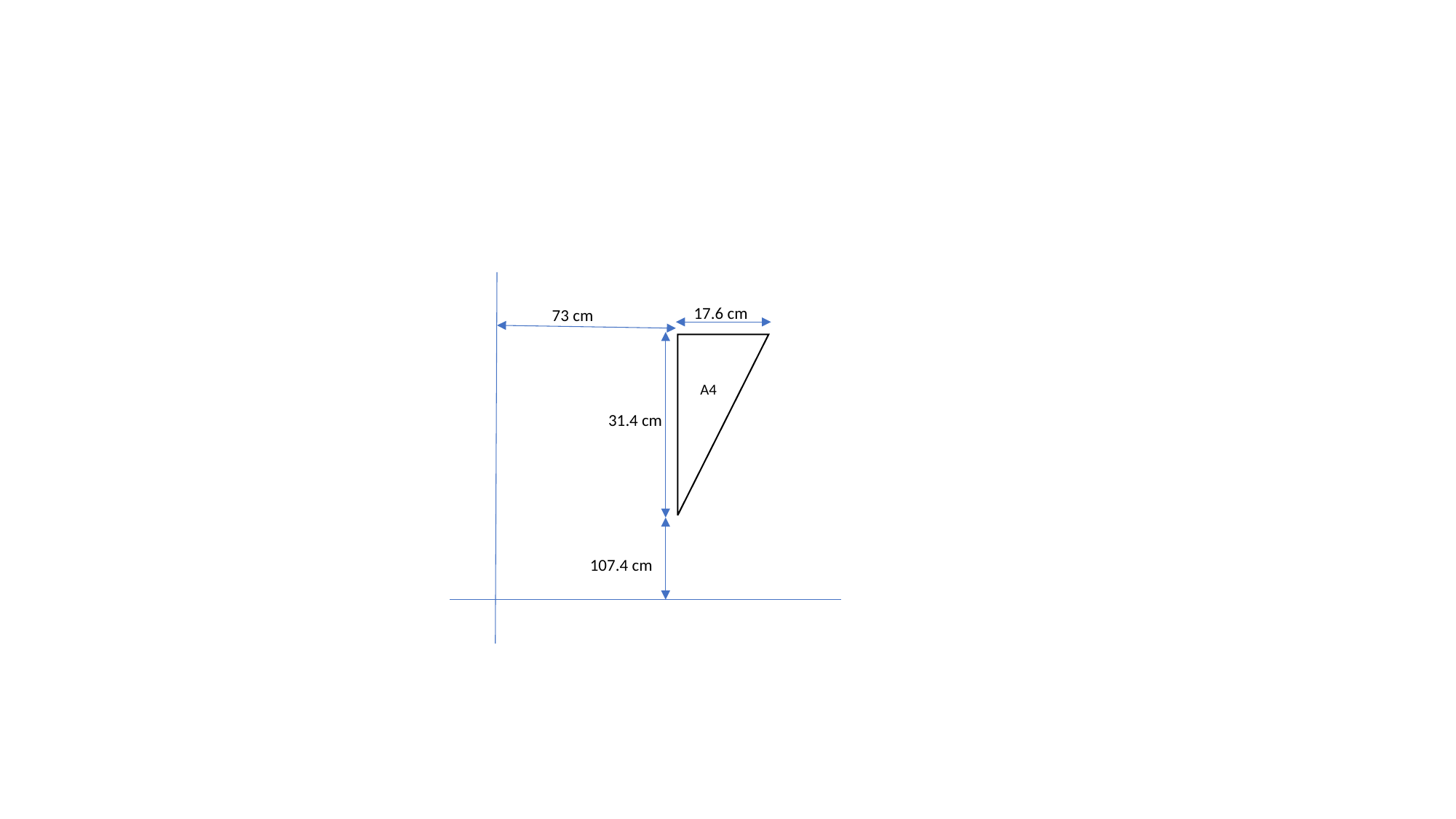

17.6 cm
73 cm

A4
31.4 cm
107.4 cm